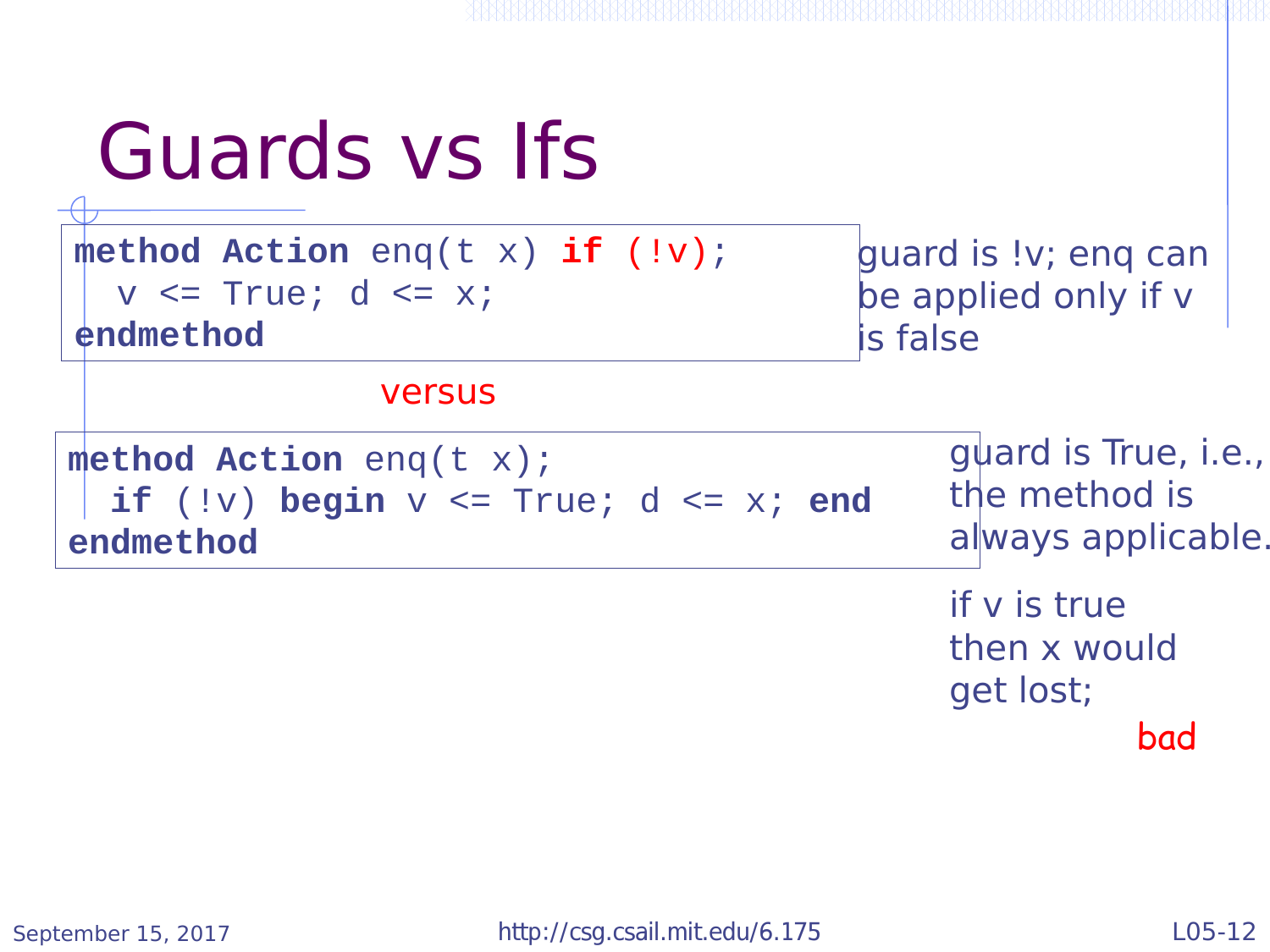

# Guards vs Ifs
method Action enq(t x) if (!v);
  v <= True; d <= x;
endmethod
guard is !v; enq can be applied only if v is false
versus
guard is True, i.e., the method is always applicable.
method Action enq(t x);
  if (!v) begin v <= True; d <= x; end
endmethod
if v is true  then x would get lost;
bad
September 15, 2017
http://csg.csail.mit.edu/6.175
L05-12